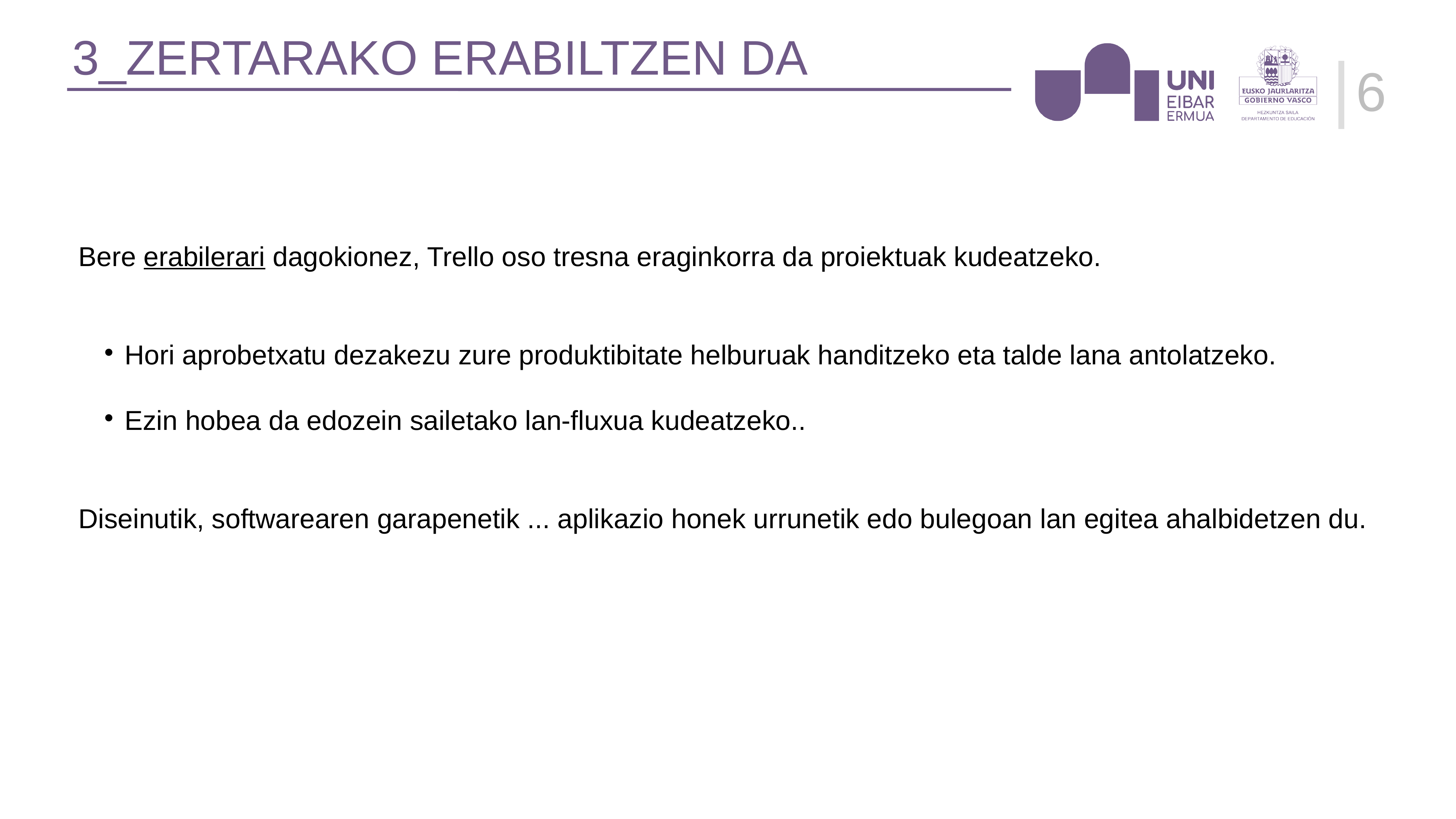

3_ZERTARAKO ERABILTZEN DA
6

Bere erabilerari dagokionez, Trello oso tresna eraginkorra da proiektuak kudeatzeko.

 Hori aprobetxatu dezakezu zure produktibitate helburuak handitzeko eta talde lana antolatzeko.

 Ezin hobea da edozein sailetako lan-fluxua kudeatzeko..

Diseinutik, softwarearen garapenetik ... aplikazio honek urrunetik edo bulegoan lan egitea ahalbidetzen du.